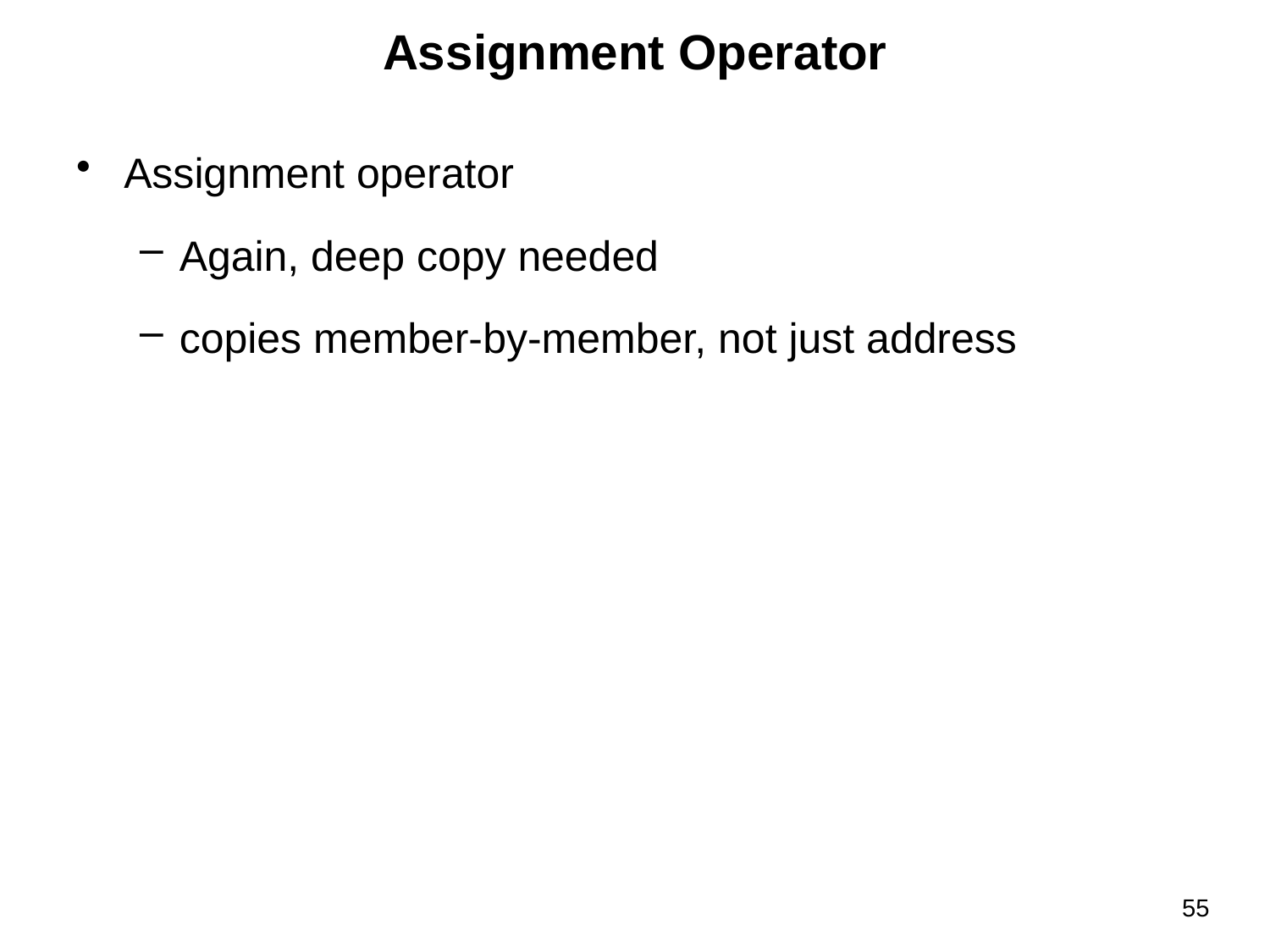

# Assignment Operator
Assignment operator
Again, deep copy needed
copies member-by-member, not just address
55